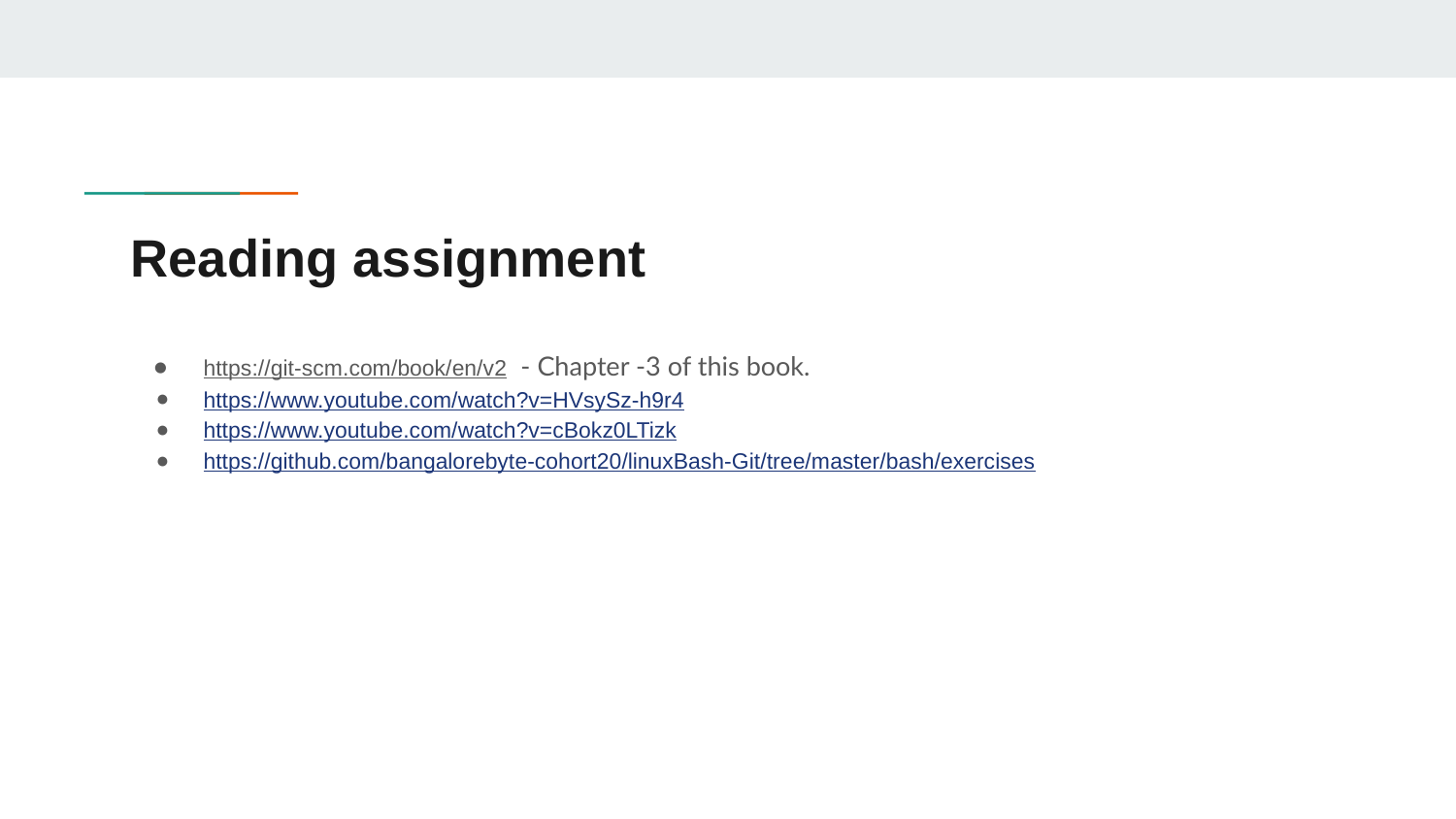

# Reading assignment
https://git-scm.com/book/en/v2  - Chapter -3 of this book.
https://www.youtube.com/watch?v=HVsySz-h9r4
https://www.youtube.com/watch?v=cBokz0LTizk
https://github.com/bangalorebyte-cohort20/linuxBash-Git/tree/master/bash/exercises